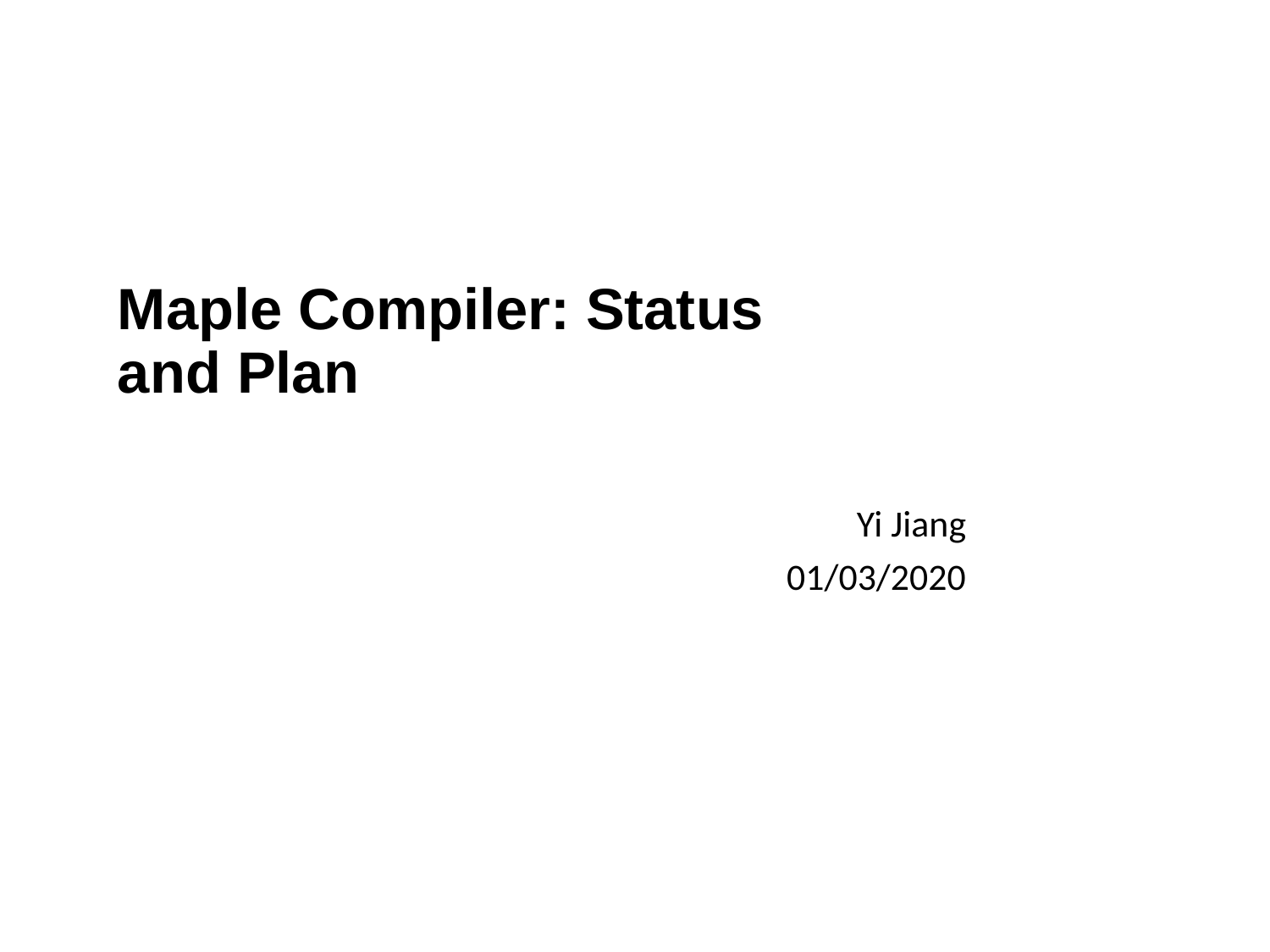

# Maple Compiler: Status and Plan

Yi Jiang
01/03/2020